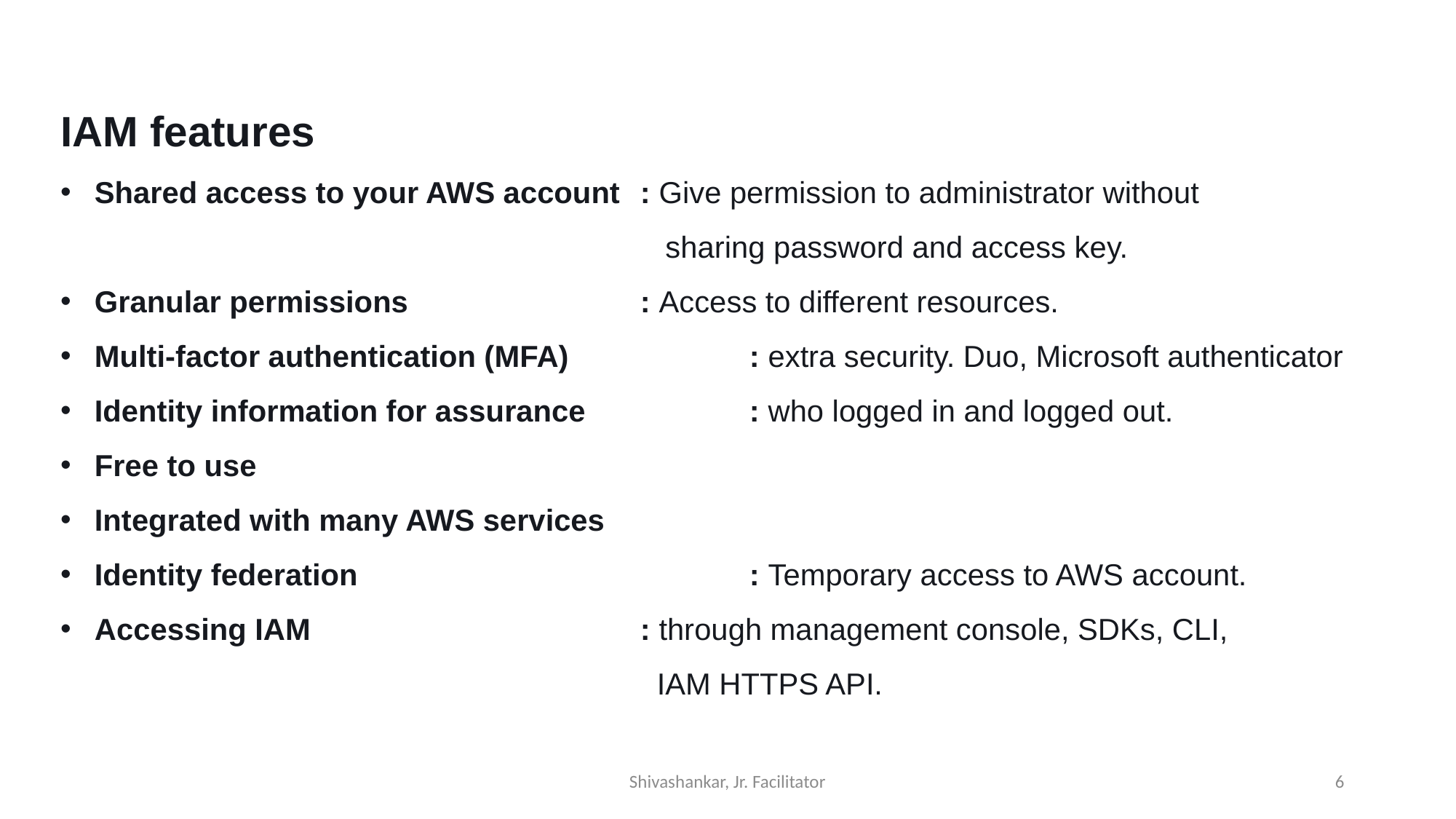

IAM features
Shared access to your AWS account	: Give permission to administrator without 						   sharing password and access key.
Granular permissions			: Access to different resources.
Multi-factor authentication (MFA) 		: extra security. Duo, Microsoft authenticator
Identity information for assurance		: who logged in and logged out.
Free to use
Integrated with many AWS services
Identity federation				: Temporary access to AWS account.
Accessing IAM				: through management console, SDKs, CLI, 						  IAM HTTPS API.

Shivashankar, Jr. Facilitator
6